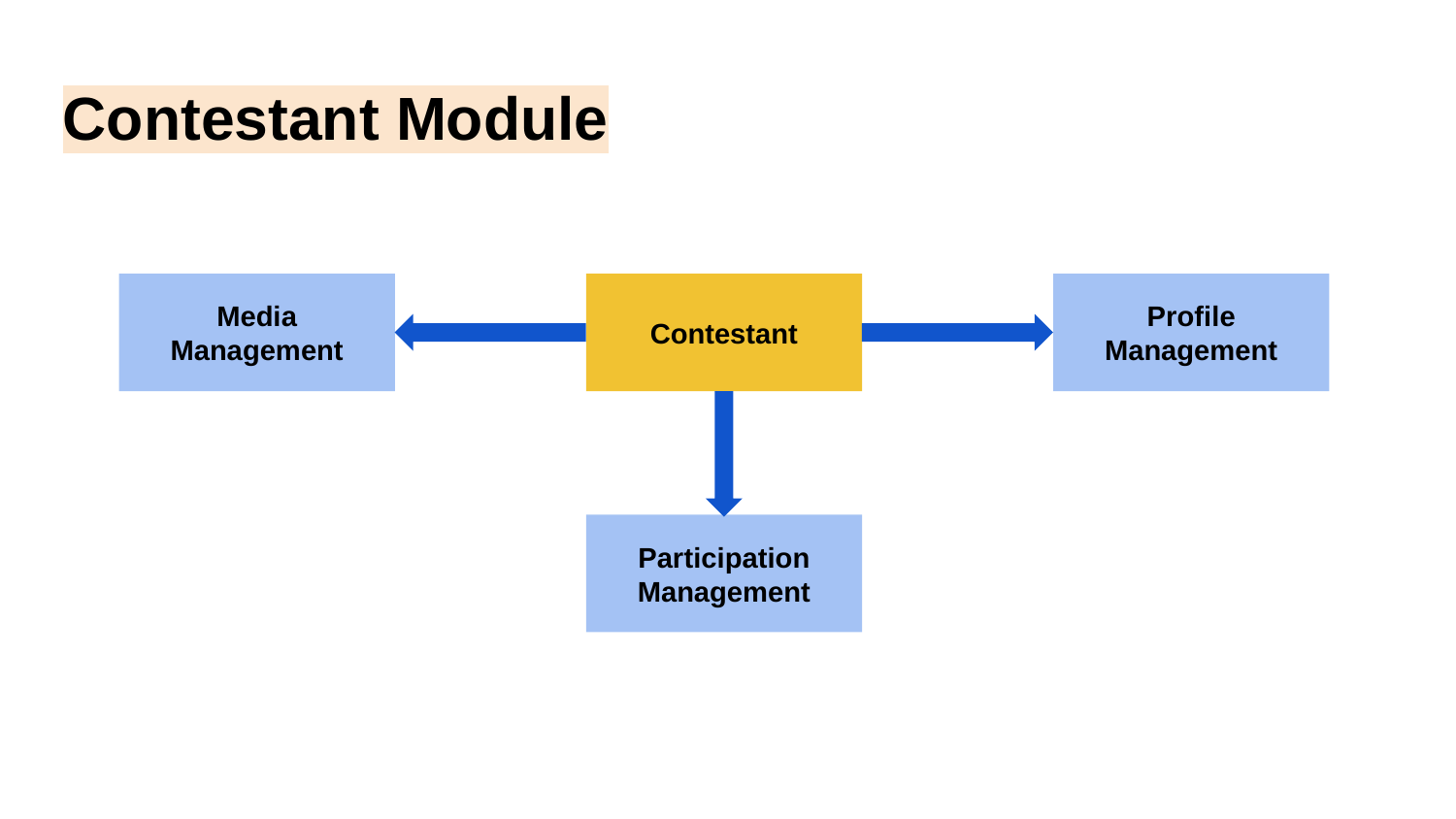

# Contestant Module
Media Management
Contestant
Profile Management

Participation Management